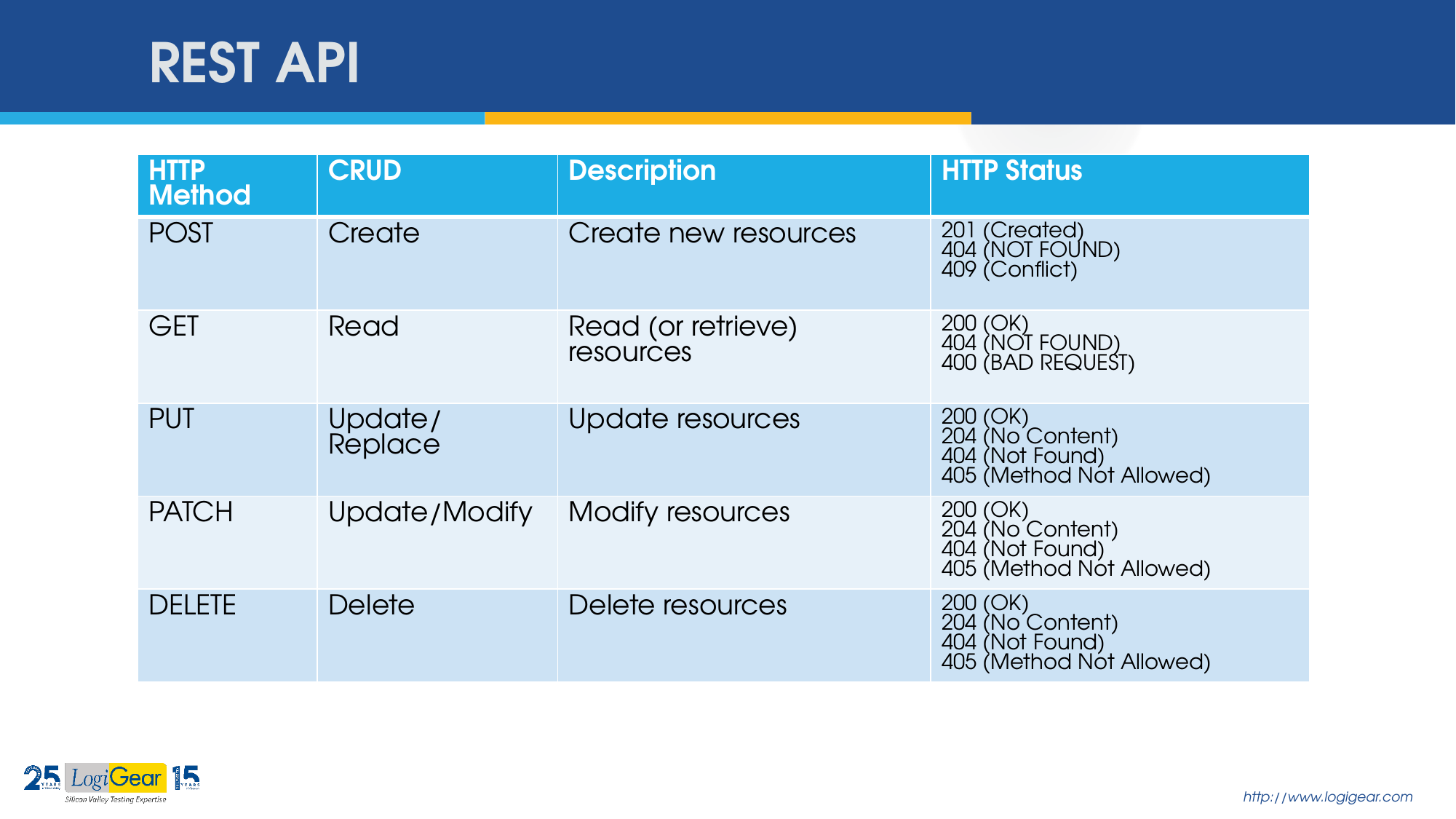

# REST API
| HTTP Method | CRUD | Description | HTTP Status |
| --- | --- | --- | --- |
| POST | Create | Create new resources | 201 (Created) 404 (NOT FOUND) 409 (Conflict) |
| GET | Read | Read (or retrieve) resources | 200 (OK) 404 (NOT FOUND) 400 (BAD REQUEST) |
| PUT | Update/Replace | Update resources | 200 (OK) 204 (No Content) 404 (Not Found) 405 (Method Not Allowed) |
| PATCH | Update/Modify | Modify resources | 200 (OK) 204 (No Content) 404 (Not Found) 405 (Method Not Allowed) |
| DELETE | Delete | Delete resources | 200 (OK) 204 (No Content) 404 (Not Found) 405 (Method Not Allowed) |